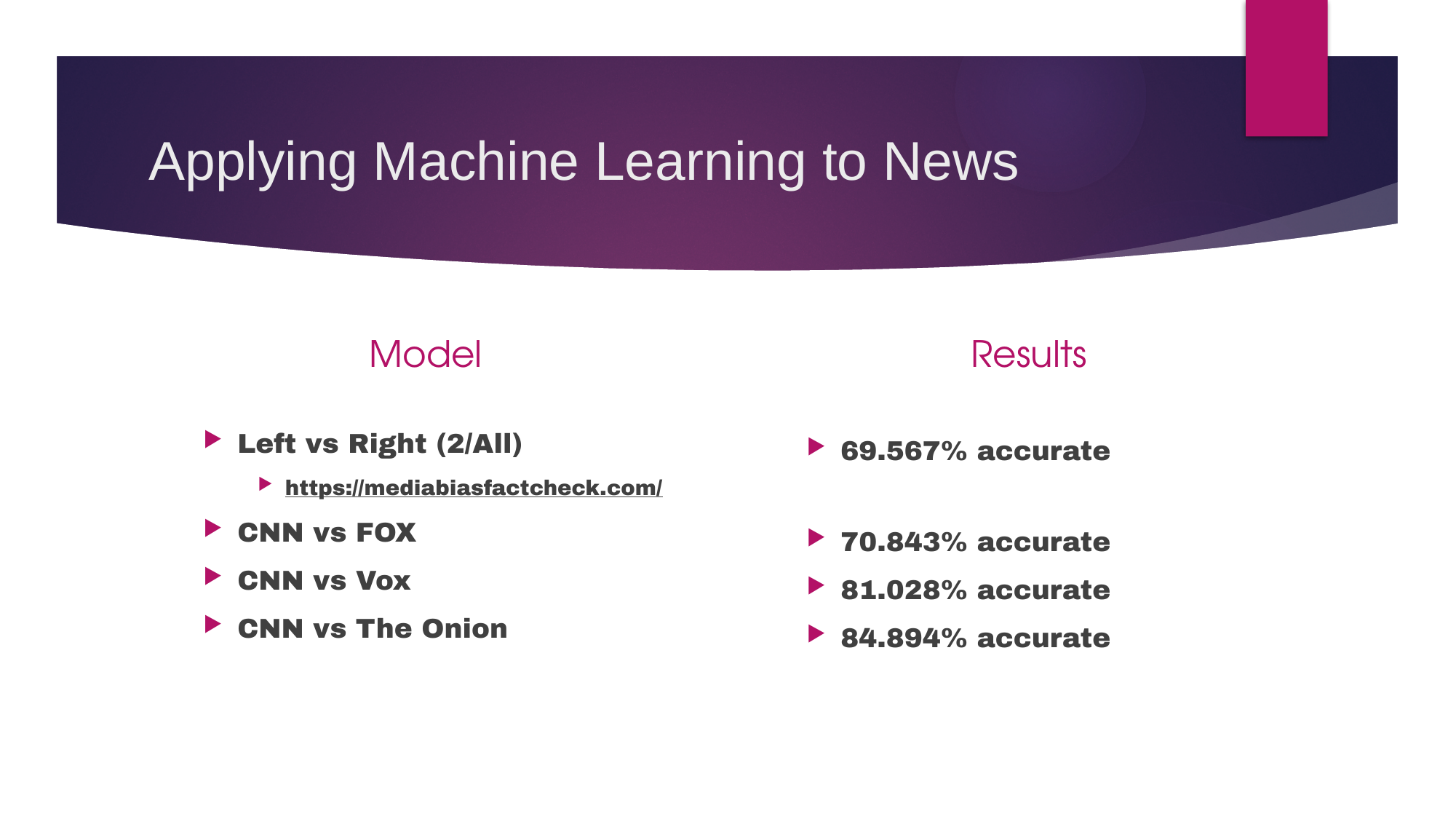

# Applying Machine Learning to News
Model
Results

Left vs Right (2/All)
https://mediabiasfactcheck.com/
CNN vs FOX
CNN vs Vox
CNN vs The Onion

69.567% accurate

70.843% accurate
81.028% accurate
84.894% accurate